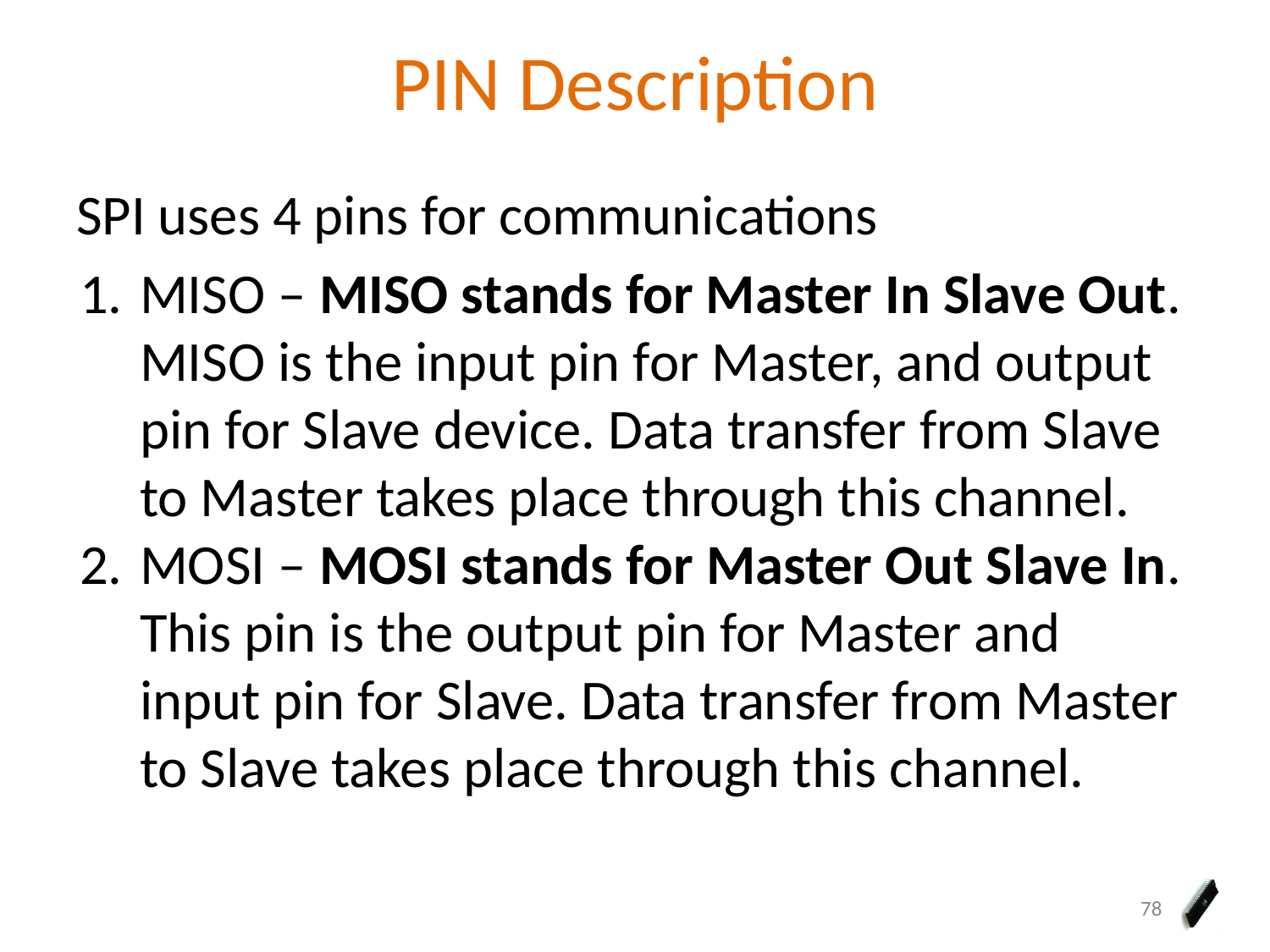

# PIN Description
SPI uses 4 pins for communications
MISO – MISO stands for Master In Slave Out. MISO is the input pin for Master, and output pin for Slave device. Data transfer from Slave to Master takes place through this channel.
MOSI – MOSI stands for Master Out Slave In. This pin is the output pin for Master and input pin for Slave. Data transfer from Master to Slave takes place through this channel.

78